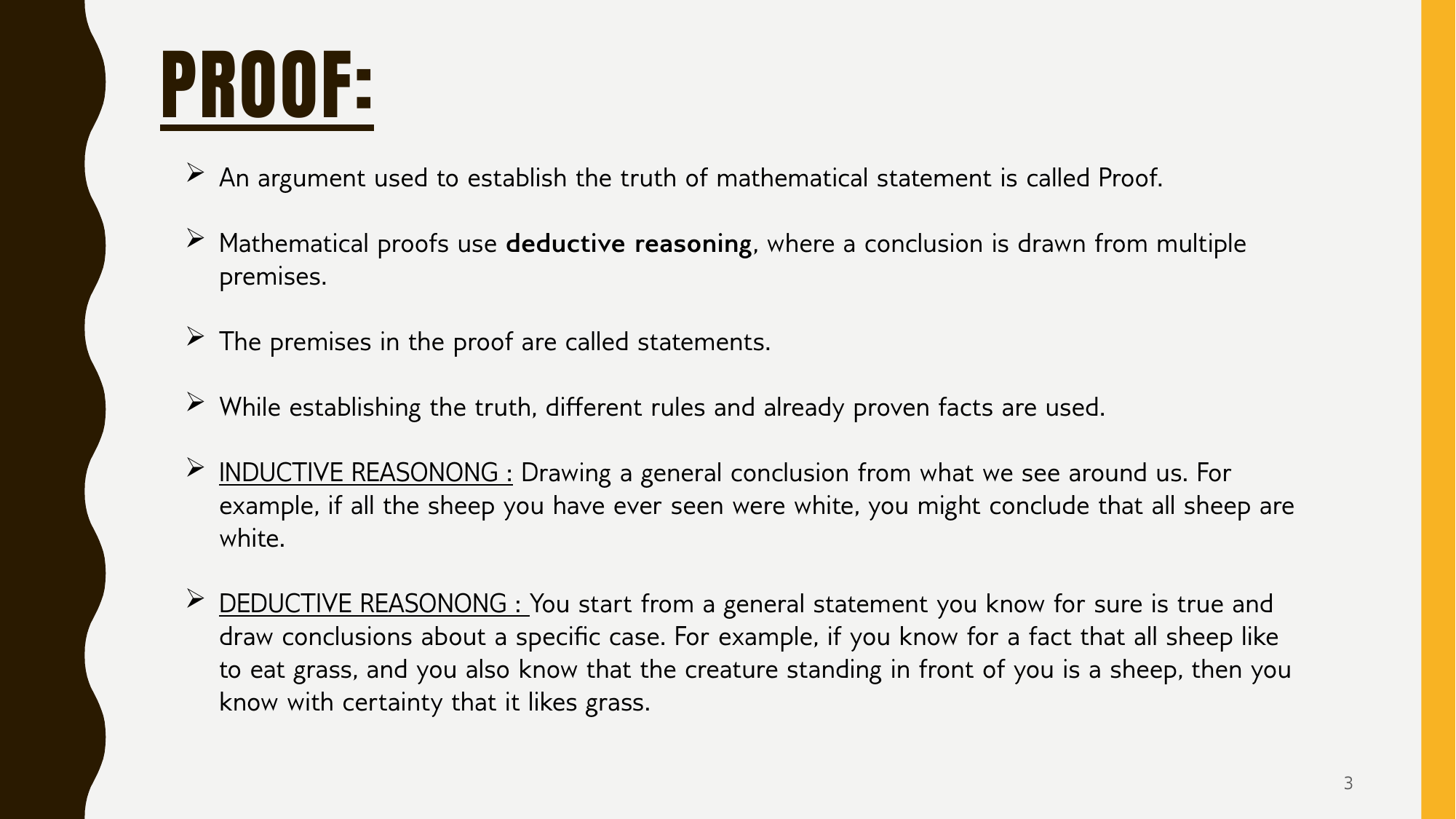

# PROOF:
An argument used to establish the truth of mathematical statement is called Proof.

Mathematical proofs use deductive reasoning, where a conclusion is drawn from multiple premises.

The premises in the proof are called statements.

While establishing the truth, different rules and already proven facts are used.

INDUCTIVE REASONONG : Drawing a general conclusion from what we see around us. For example, if all the sheep you have ever seen were white, you might conclude that all sheep are white.

DEDUCTIVE REASONONG : You start from a general statement you know for sure is true and draw conclusions about a specific case. For example, if you know for a fact that all sheep like to eat grass, and you also know that the creature standing in front of you is a sheep, then you know with certainty that it likes grass.

3